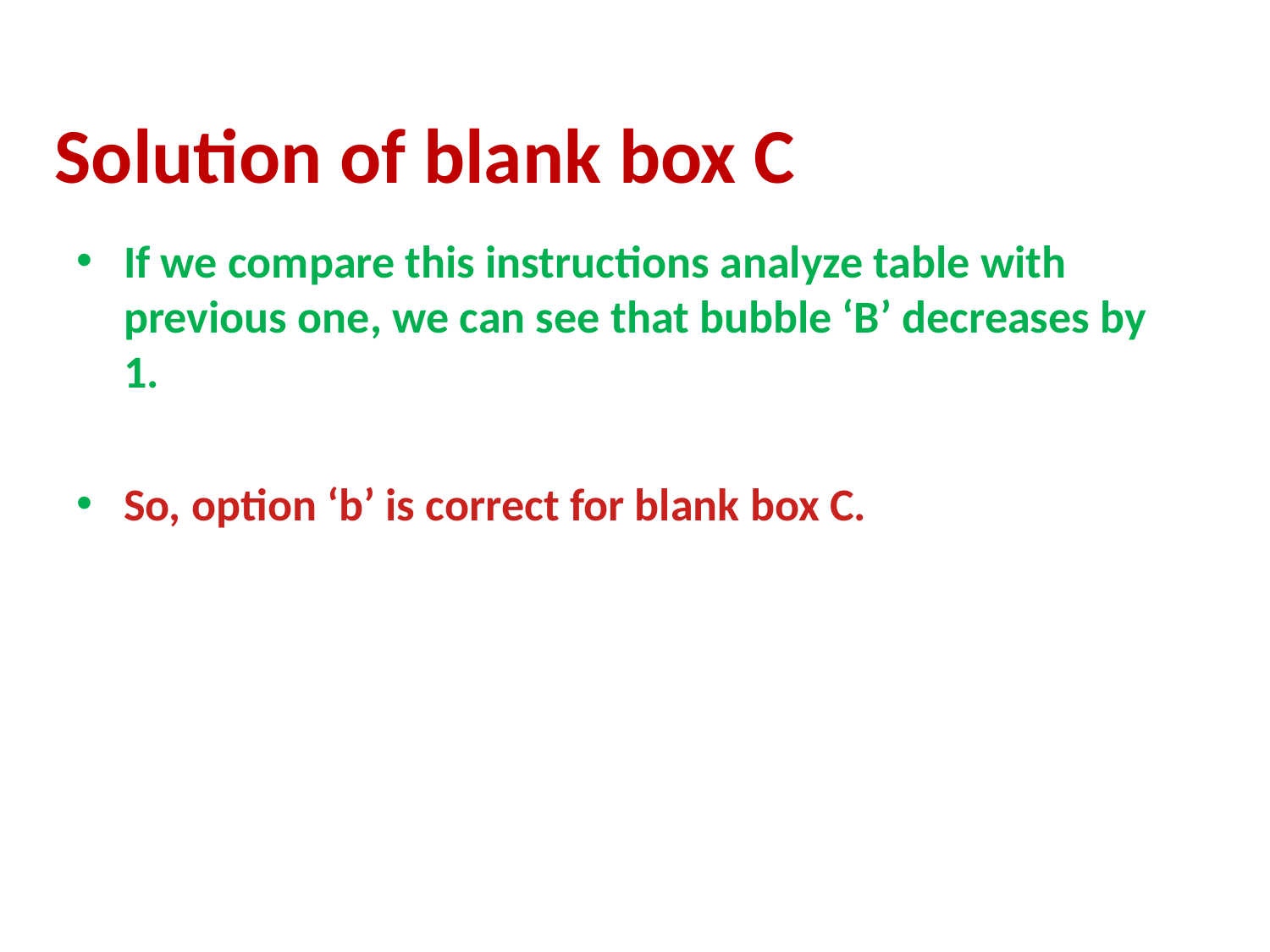

Solution of blank box C

If we compare this instructions analyze table with previous one, we can see that bubble ‘B’ decreases by 1.

So, option ‘b’ is correct for blank box C.